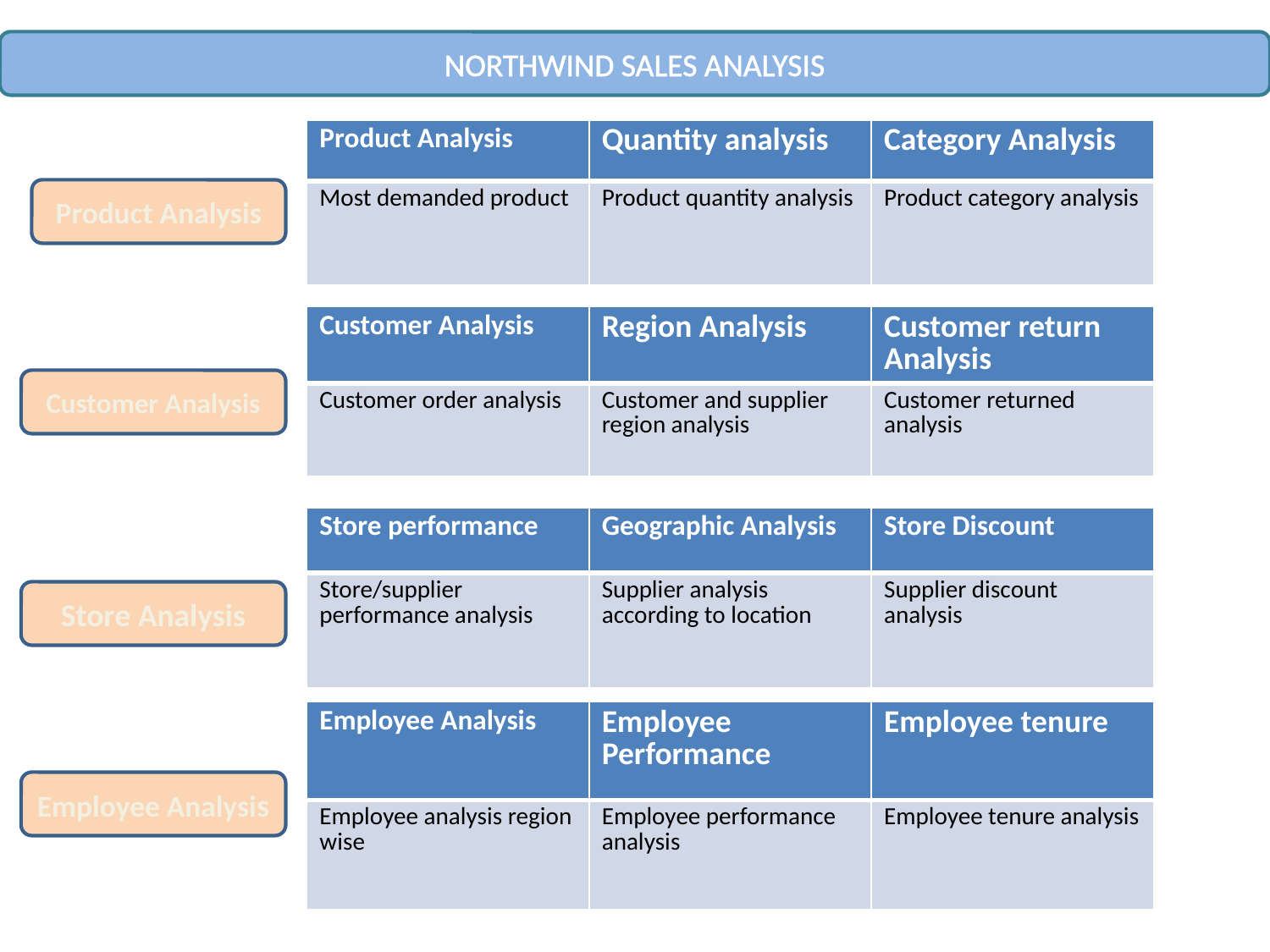

NORTHWIND SALES ANALYSIS
| Product Analysis | Quantity analysis | Category Analysis |
| --- | --- | --- |
| Most demanded product | Product quantity analysis | Product category analysis |
Product Analysis
| Customer Analysis | Region Analysis | Customer return Analysis |
| --- | --- | --- |
| Customer order analysis | Customer and supplier region analysis | Customer returned analysis |
Customer Analysis
| Store performance | Geographic Analysis | Store Discount |
| --- | --- | --- |
| Store/supplier performance analysis | Supplier analysis according to location | Supplier discount analysis |
Store Analysis
| Employee Analysis | Employee Performance | Employee tenure |
| --- | --- | --- |
| Employee analysis region wise | Employee performance analysis | Employee tenure analysis |
Employee Analysis